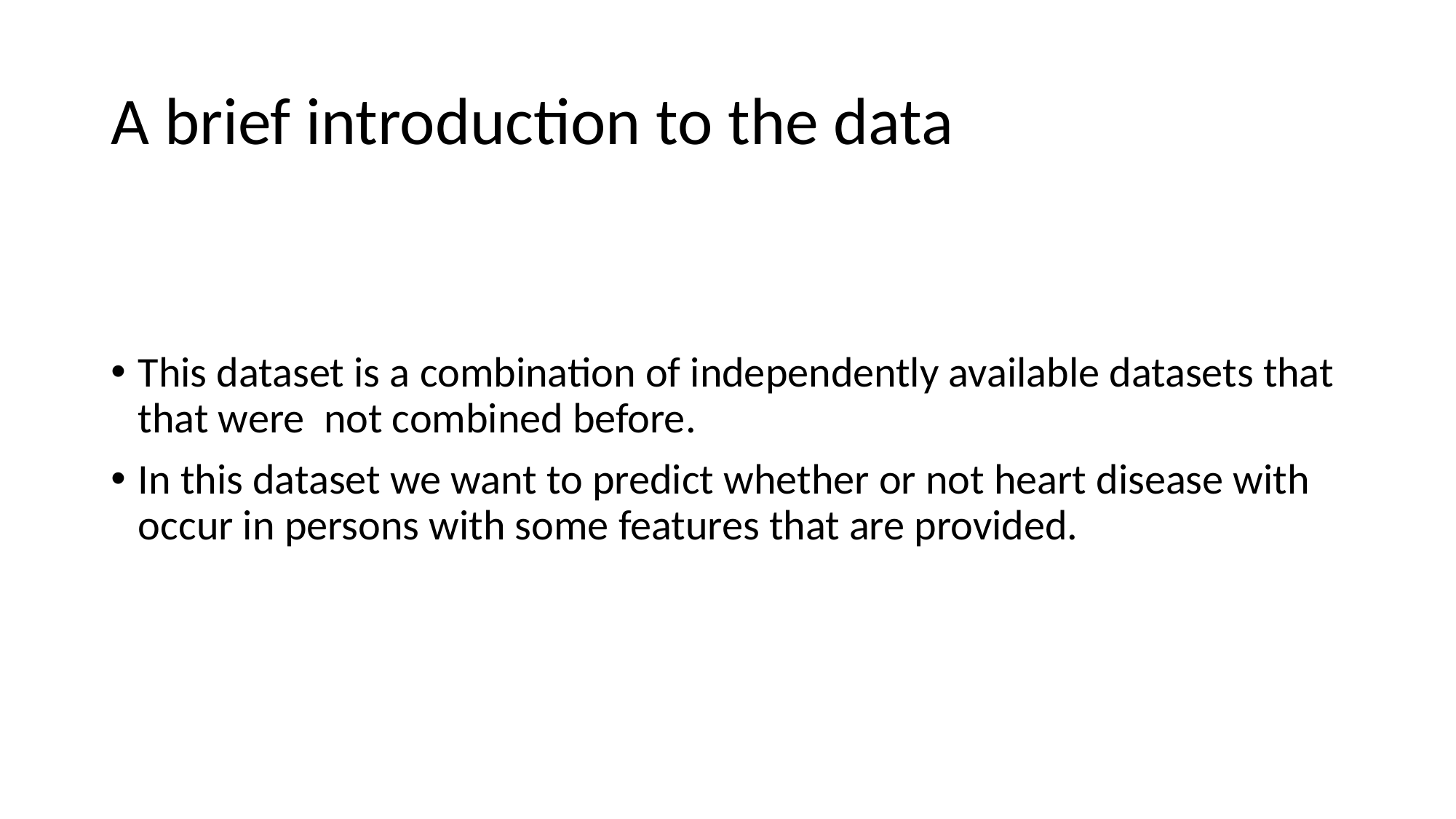

# A brief introduction to the data

This dataset is a combination of independently available datasets that that were  not combined before.
In this dataset we want to predict whether or not heart disease with occur in persons with some features that are provided.